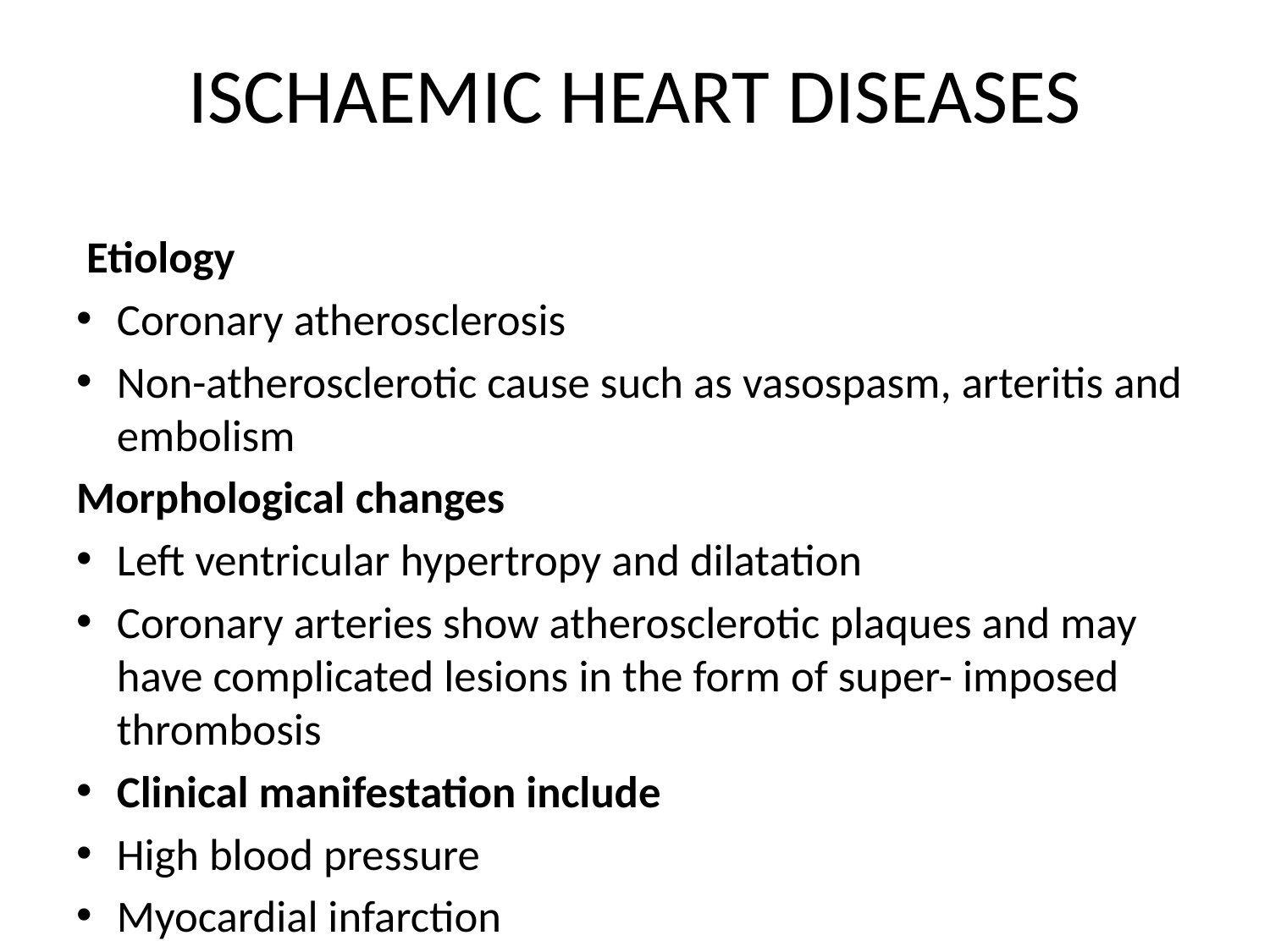

# ISCHAEMIC HEART DISEASES
 Etiology
Coronary atherosclerosis
Non-atherosclerotic cause such as vasospasm, arteritis and embolism
Morphological changes
Left ventricular hypertropy and dilatation
Coronary arteries show atherosclerotic plaques and may have complicated lesions in the form of super- imposed thrombosis
Clinical manifestation include
High blood pressure
Myocardial infarction